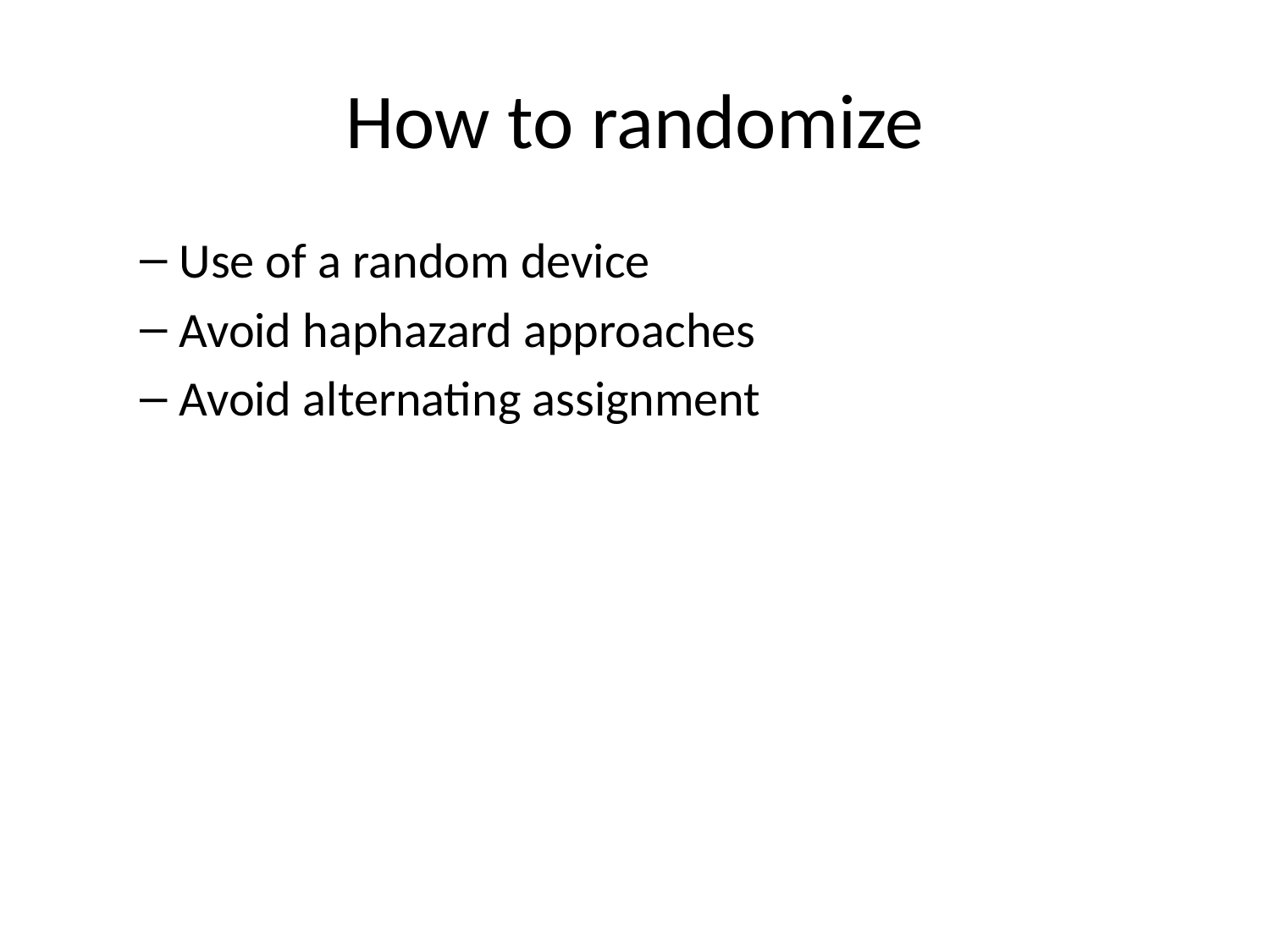

# How to randomize
Use of a random device
Avoid haphazard approaches
Avoid alternating assignment